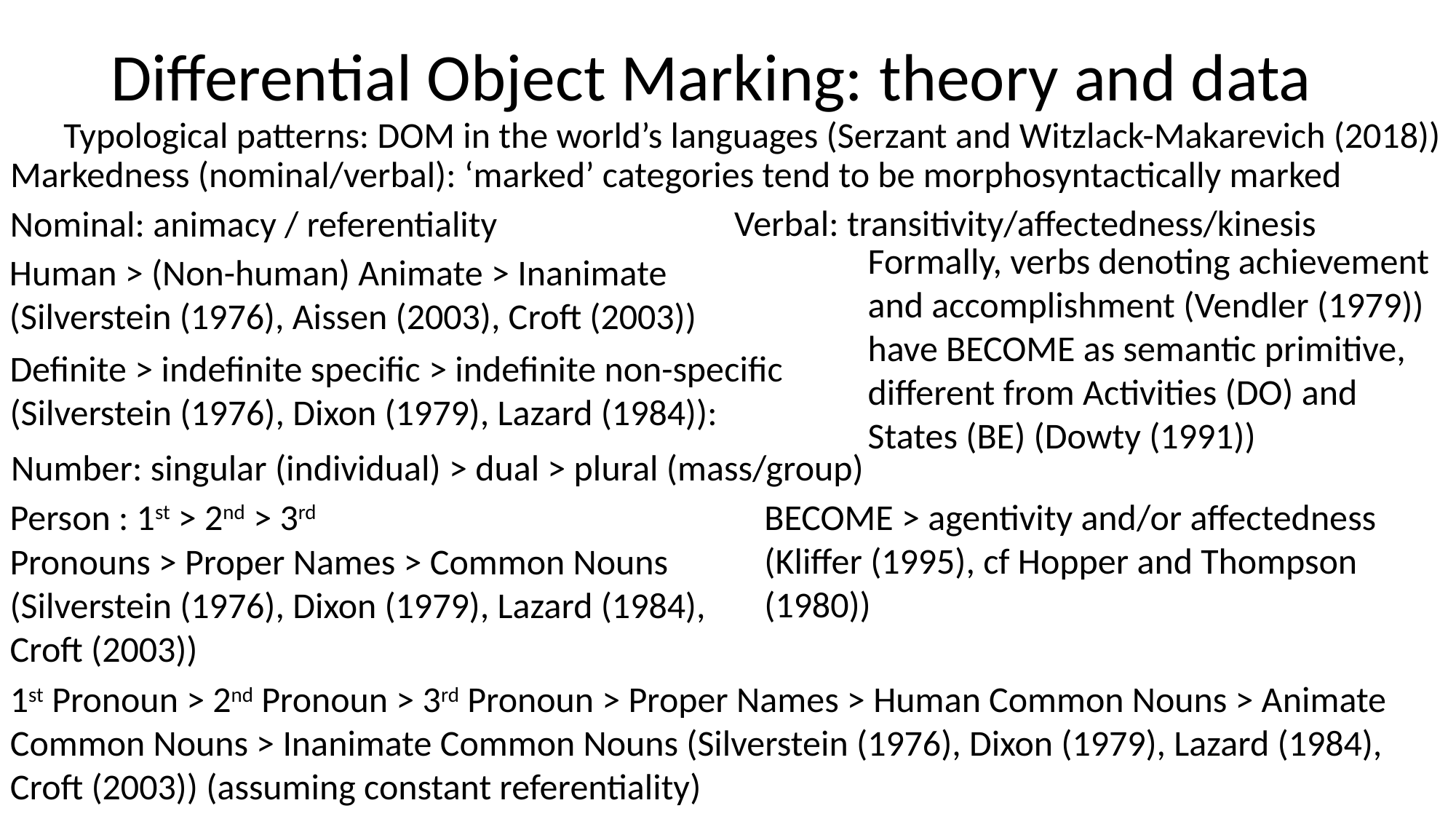

# Differential Object Marking: theory and data
Typological patterns: DOM in the world’s languages (Serzant and Witzlack-Makarevich (2018))
Markedness (nominal/verbal): ‘marked’ categories tend to be morphosyntactically marked
Verbal: transitivity/affectedness/kinesis
Nominal: animacy / referentiality
Formally, verbs denoting achievement and accomplishment (Vendler (1979)) have BECOME as semantic primitive, different from Activities (DO) and States (BE) (Dowty (1991))
Human > (Non-human) Animate > Inanimate (Silverstein (1976), Aissen (2003), Croft (2003))
Definite > indefinite specific > indefinite non-specific
(Silverstein (1976), Dixon (1979), Lazard (1984)):

Number: singular (individual) > dual > plural (mass/group)
Person : 1st > 2nd > 3rd
BECOME > agentivity and/or affectedness (Kliffer (1995), cf Hopper and Thompson (1980))
Pronouns > Proper Names > Common Nouns (Silverstein (1976), Dixon (1979), Lazard (1984), Croft (2003))
1st Pronoun > 2nd Pronoun > 3rd Pronoun > Proper Names > Human Common Nouns > Animate Common Nouns > Inanimate Common Nouns (Silverstein (1976), Dixon (1979), Lazard (1984), Croft (2003)) (assuming constant referentiality)